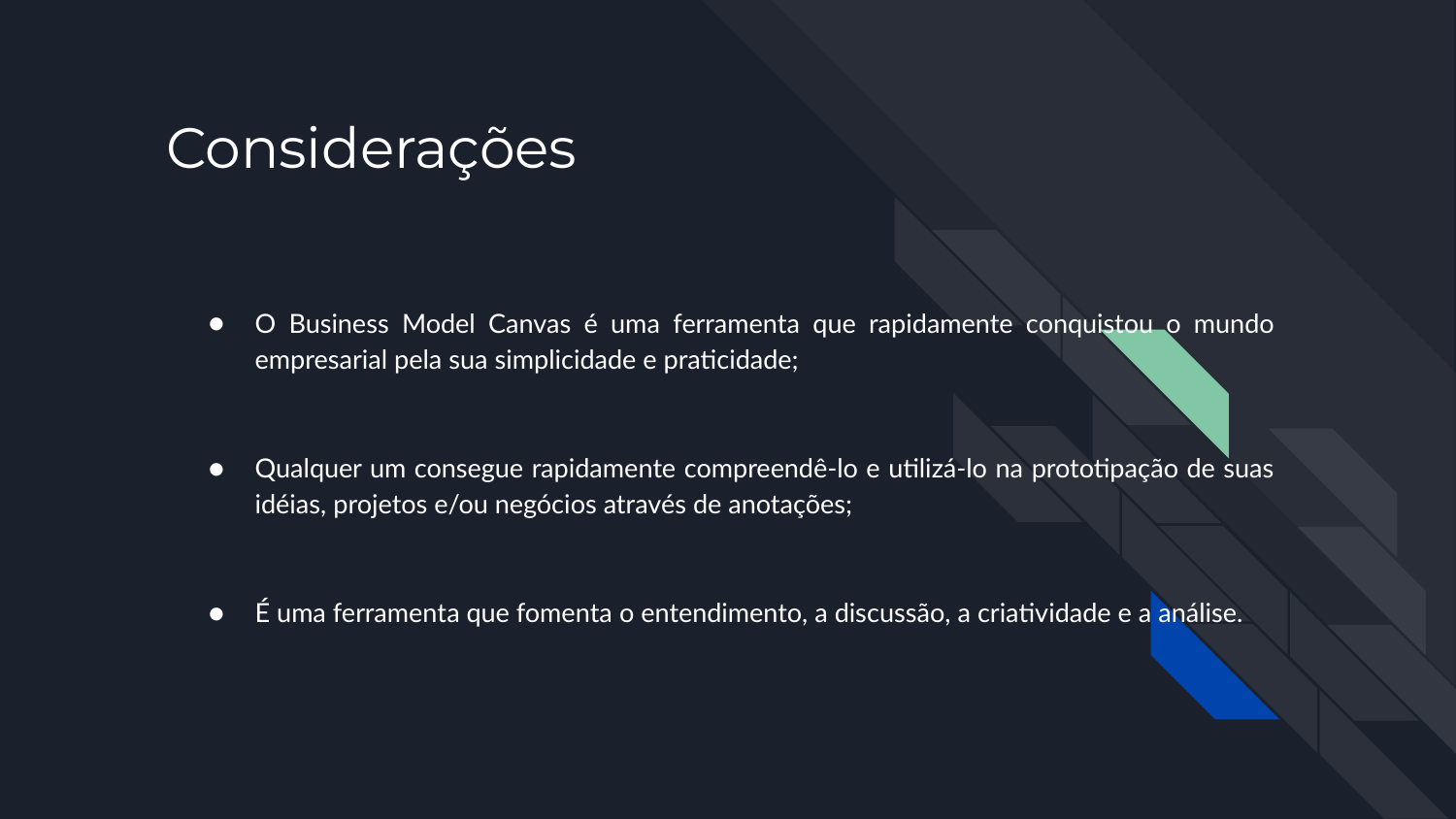

# Considerações
O Business Model Canvas é uma ferramenta que rapidamente conquistou o mundo empresarial pela sua simplicidade e praticidade;

Qualquer um consegue rapidamente compreendê-lo e utilizá-lo na prototipação de suas idéias, projetos e/ou negócios através de anotações;

É uma ferramenta que fomenta o entendimento, a discussão, a criatividade e a análise.